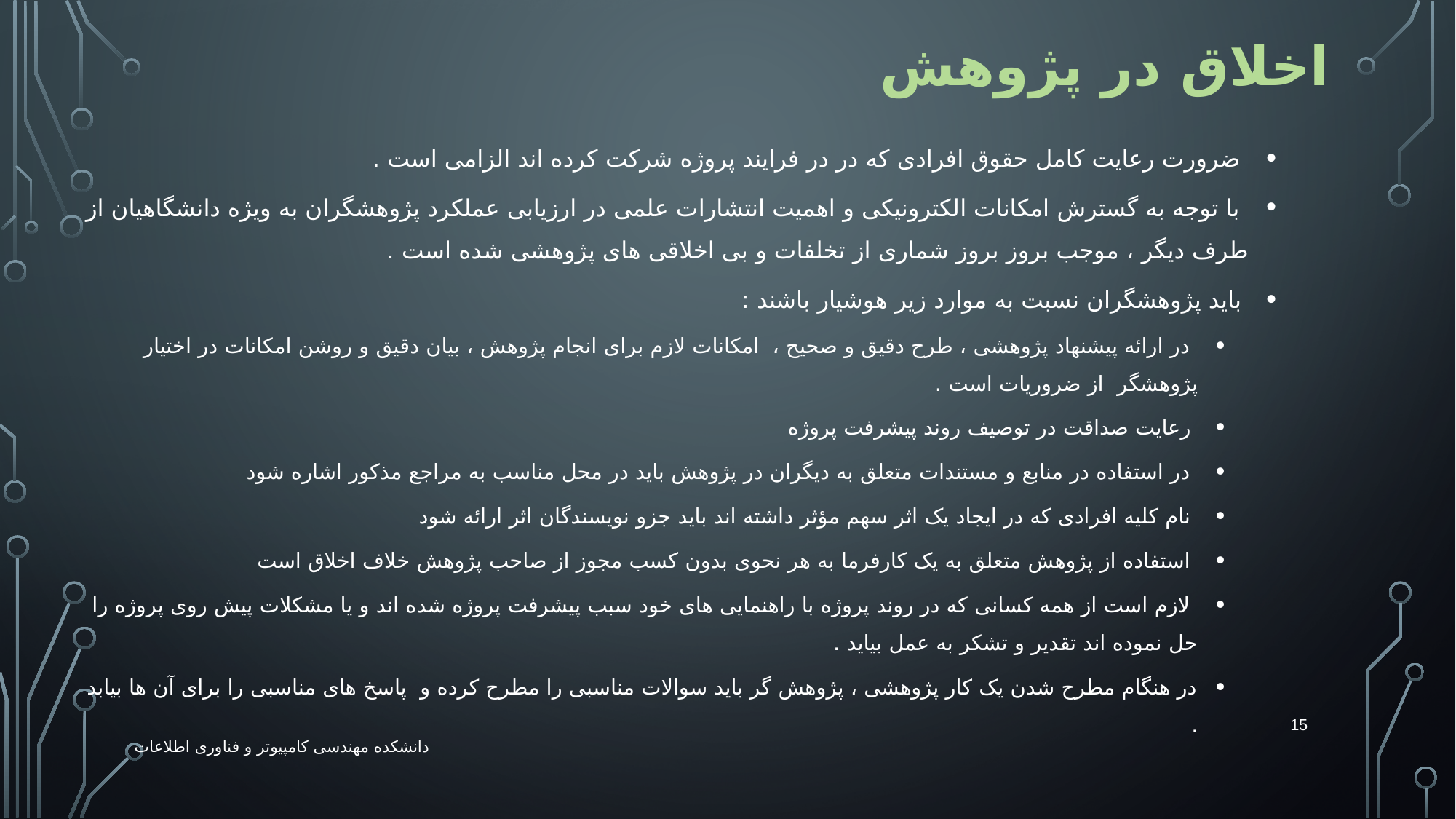

# اخلاق در پژوهش
 ضرورت رعایت کامل حقوق افرادی که در در فرایند پروژه شرکت کرده اند الزامی است .
 با توجه به گسترش امکانات الکترونیکی و اهمیت انتشارات علمی در ارزیابی عملکرد پژوهشگران به ویژه دانشگاهیان از طرف دیگر ، موجب بروز بروز شماری از تخلفات و بی اخلاقی های پژوهشی شده است .
 باید پژوهشگران نسبت به موارد زیر هوشیار باشند :
 در ارائه پیشنهاد پژوهشی ، طرح دقیق و صحیح ،  امکانات لازم برای انجام پژوهش ، بیان دقیق و روشن امکانات در اختیار پژوهشگر  از ضروریات است .
 رعایت صداقت در توصیف روند پیشرفت پروژه
 در استفاده در منابع و مستندات متعلق به دیگران در پژوهش باید در محل مناسب به مراجع مذکور اشاره شود
 نام کلیه افرادی که در ایجاد یک اثر سهم مؤثر داشته اند باید جزو نویسندگان اثر ارائه شود
 استفاده از پژوهش متعلق به یک کارفرما به هر نحوی بدون کسب مجوز از صاحب پژوهش خلاف اخلاق است
 لازم است از همه کسانی که در روند پروژه با راهنمایی های خود سبب پیشرفت پروژه شده اند و یا مشکلات پیش روی پروژه را حل نموده اند تقدیر و تشکر به عمل بیاید .
در هنگام مطرح شدن یک کار پژوهشی ، پژوهش گر باید سوالات مناسبی را مطرح کرده و  پاسخ های مناسبی را برای آن ها بیابد .

15
دانشکده مهندسی کامپیوتر و فناوری اطلاعات